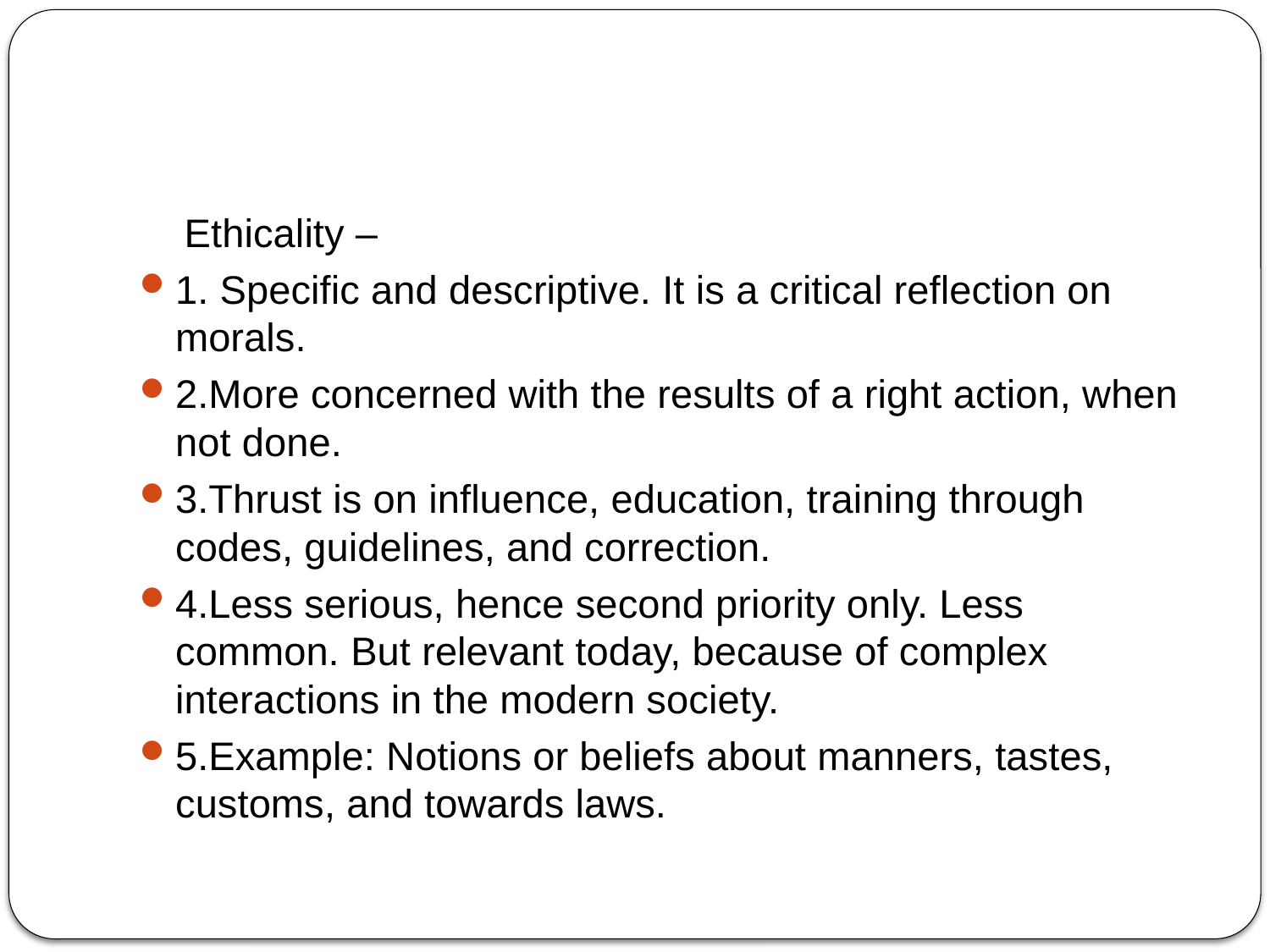

Ethicality –
1. Specific and descriptive. It is a critical reflection on morals.
2.More concerned with the results of a right action, when not done.
3.Thrust is on influence, education, training through codes, guidelines, and correction.
4.Less serious, hence second priority only. Less common. But relevant today, because of complex interactions in the modern society.
5.Example: Notions or beliefs about manners, tastes, customs, and towards laws.